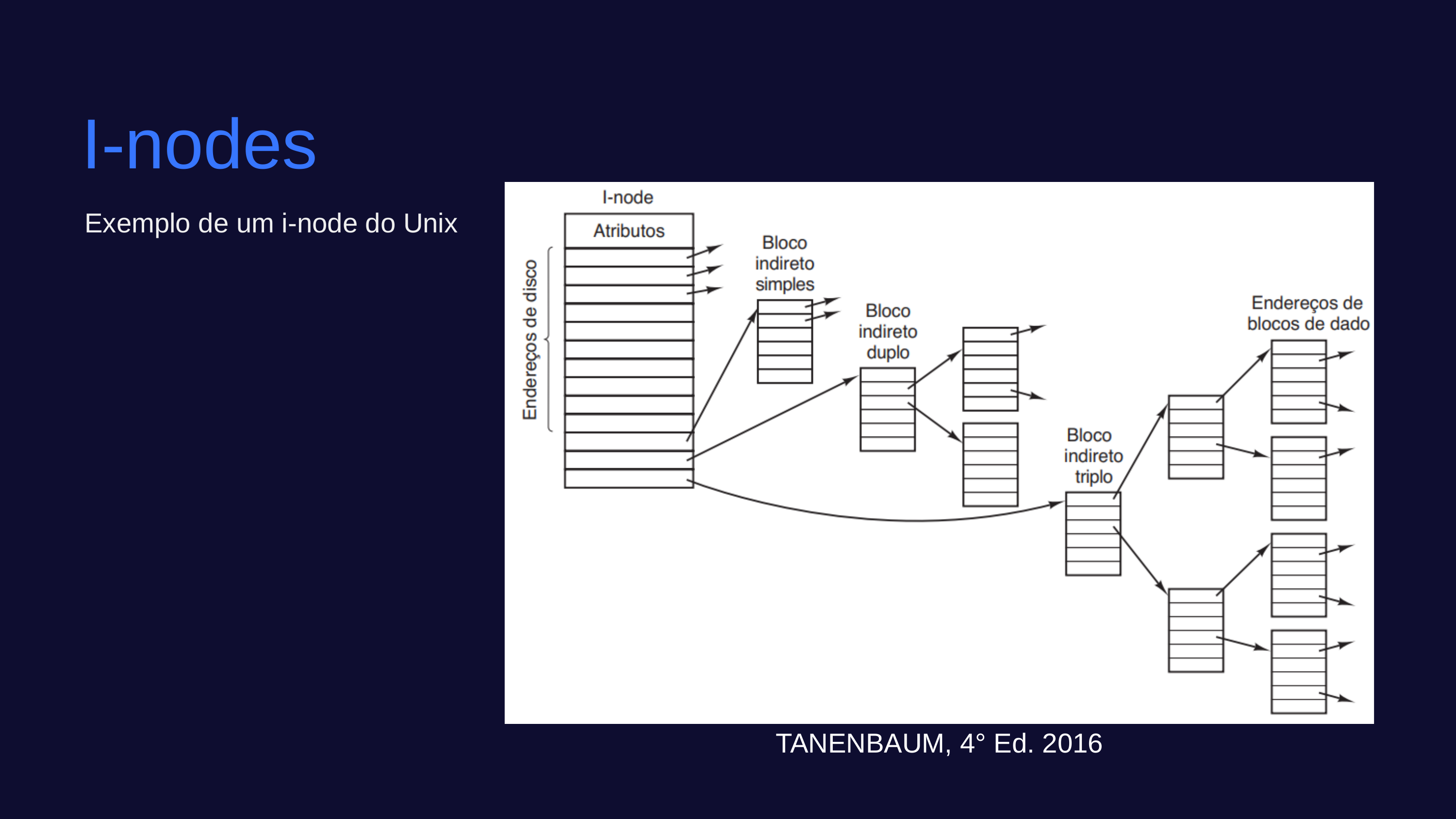

I-nodes

Exemplo de um i-node do Unix
TANENBAUM, 4° Ed. 2016